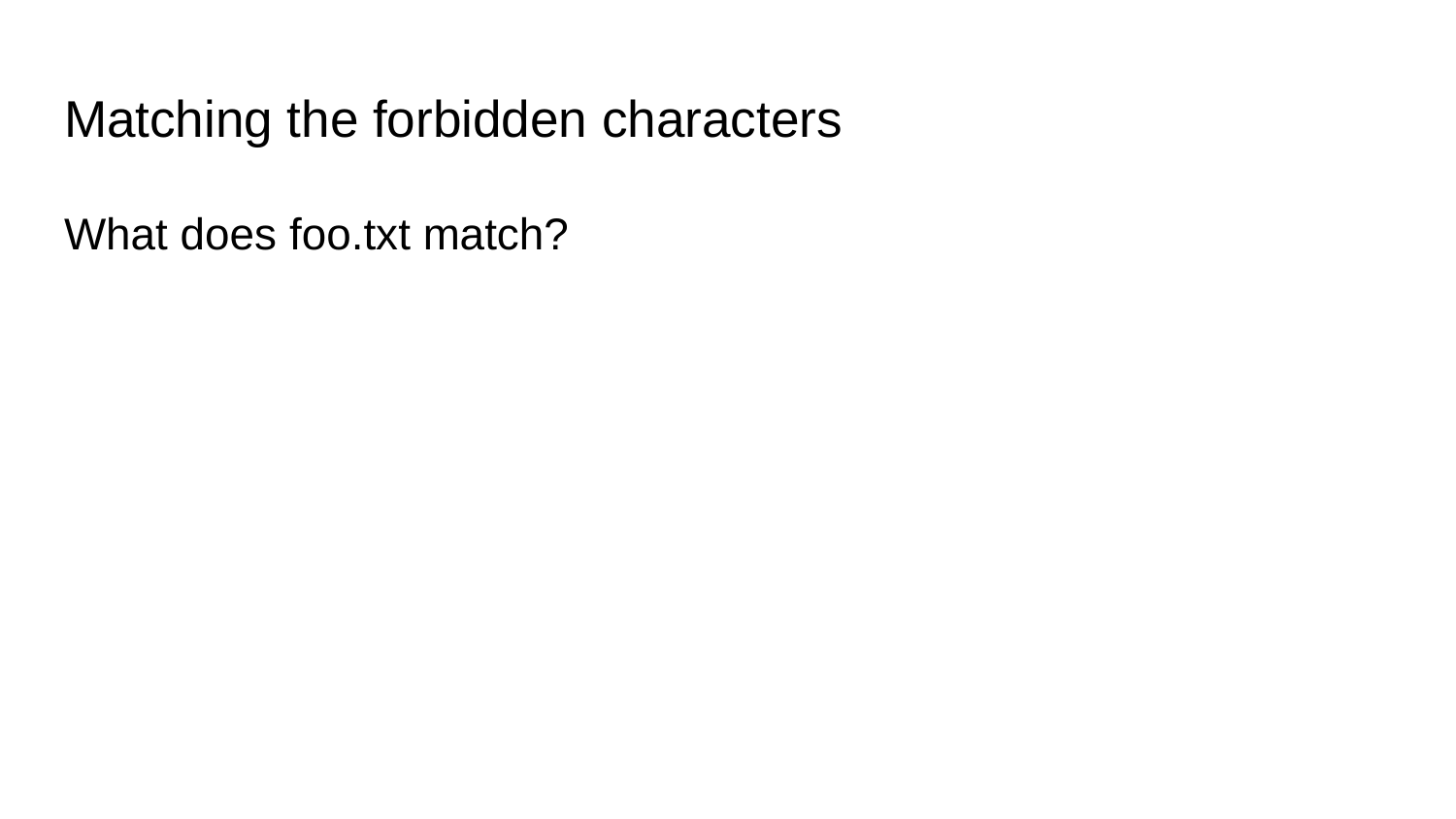

# Matching the forbidden characters
What does foo.txt match?